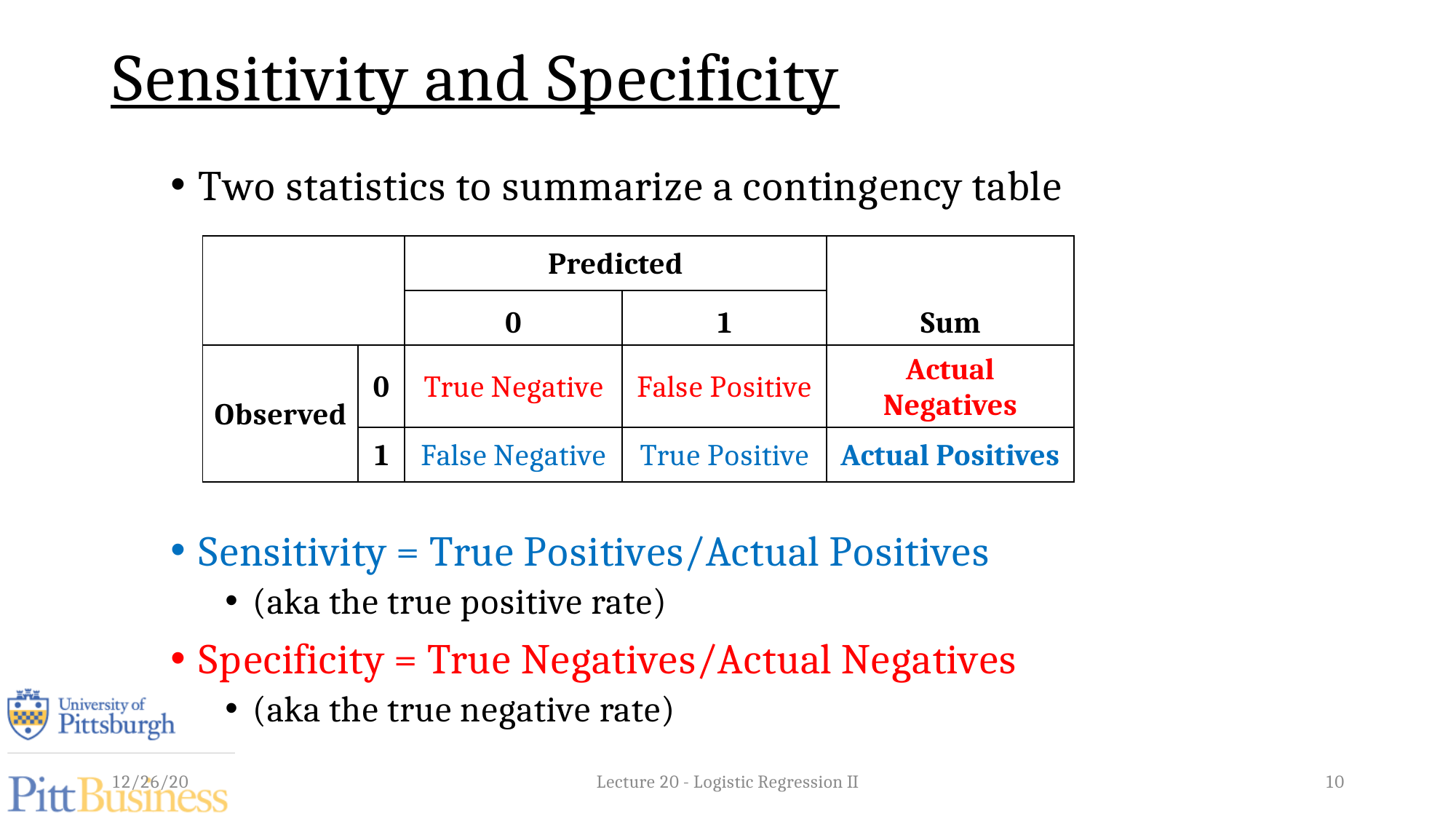

# Sensitivity and Specificity
Two statistics to summarize a contingency table

Sensitivity = True Positives/Actual Positives
(aka the true positive rate)
Specificity = True Negatives/Actual Negatives
(aka the true negative rate)

|  |  | Predicted |  | Sum |
| --- | --- | --- | --- | --- |
|  |  | 0 | 1 |  |
| Observed | 0 | True Negative | False Positive | Actual Negatives |
|  | 1 | False Negative | True Positive | Actual Positives |
12/26/20
Lecture 20 - Logistic Regression II
10